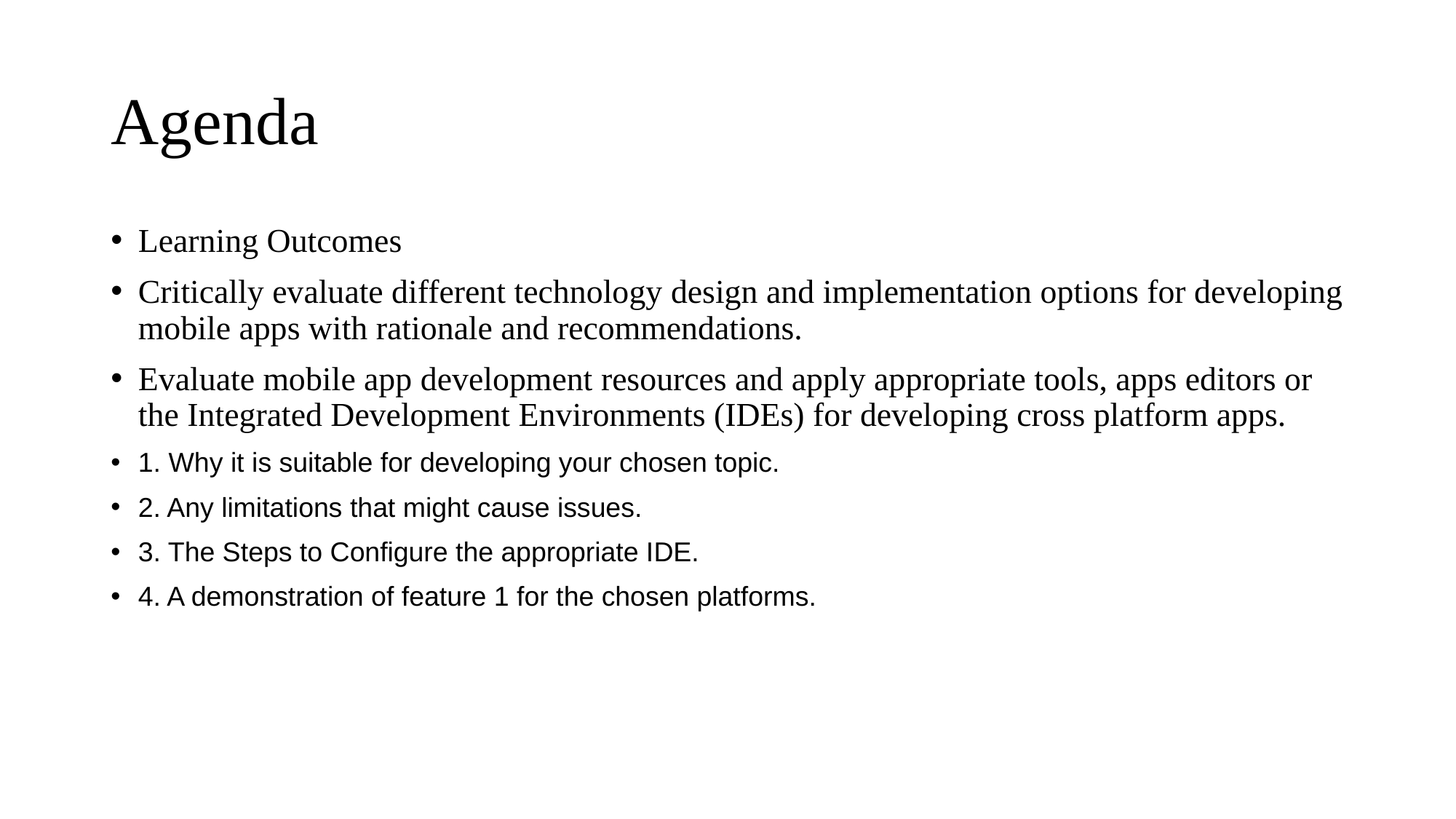

# Agenda
Learning Outcomes
Critically evaluate different technology design and implementation options for developing mobile apps with rationale and recommendations.
Evaluate mobile app development resources and apply appropriate tools, apps editors or the Integrated Development Environments (IDEs) for developing cross platform apps.
1. Why it is suitable for developing your chosen topic.
2. Any limitations that might cause issues.
3. The Steps to Configure the appropriate IDE.
4. A demonstration of feature 1 for the chosen platforms.